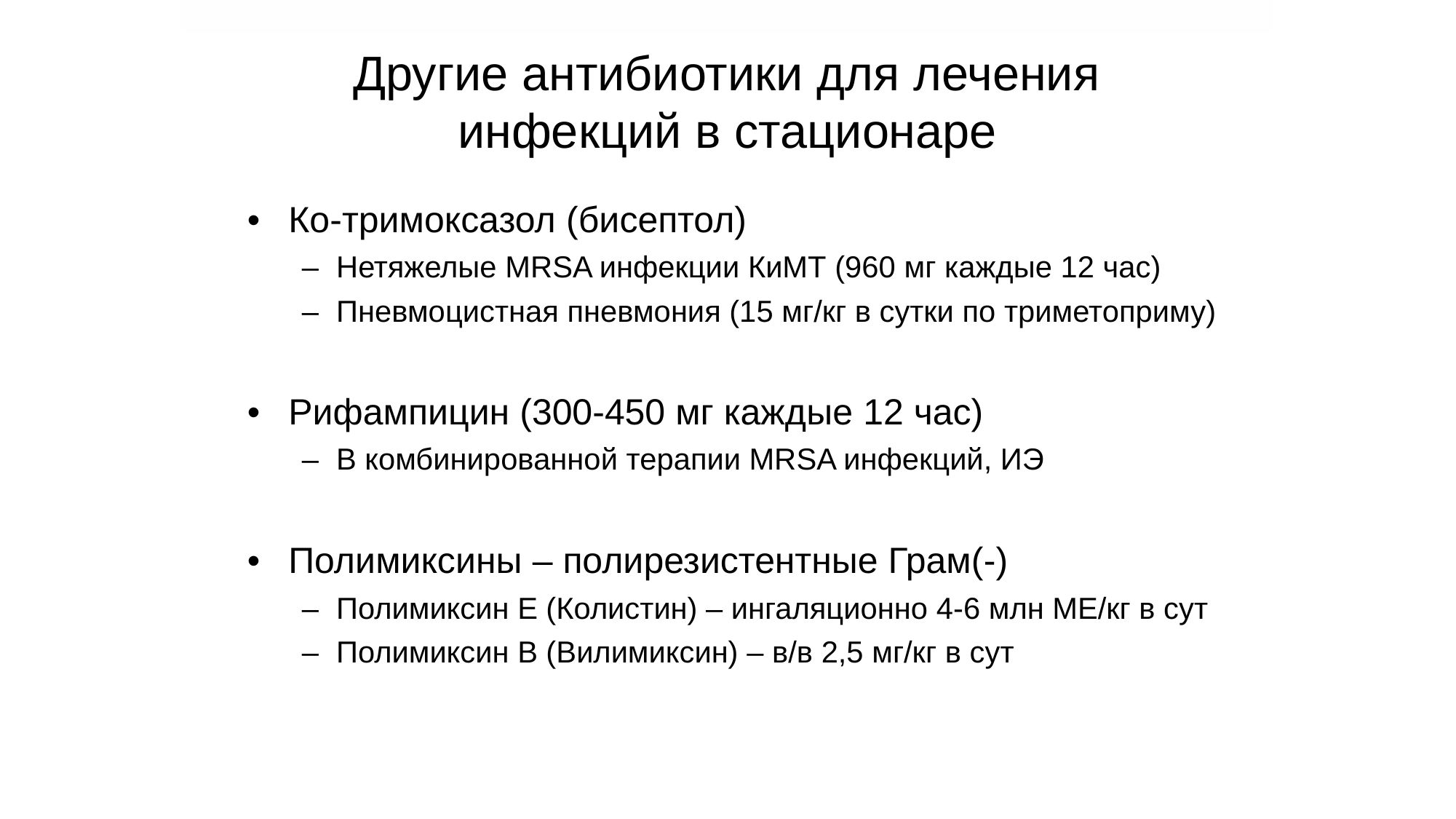

Другие антибиотики для лечения
инфекций в стационаре
• Ко-тримоксазол (бисептол)
– Нетяжелые MRSA инфекции КиМТ (960 мг каждые 12 час)
– Пневмоцистная пневмония (15 мг/кг в сутки по триметоприму)
• Рифампицин (300-450 мг каждые 12 час)
– В комбинированной терапии MRSA инфекций, ИЭ
• Полимиксины – полирезистентные Грам(-)
– Полимиксин Е (Колистин) – ингаляционно 4-6 млн МЕ/кг в сут
– Полимиксин В (Вилимиксин) – в/в 2,5 мг/кг в сут